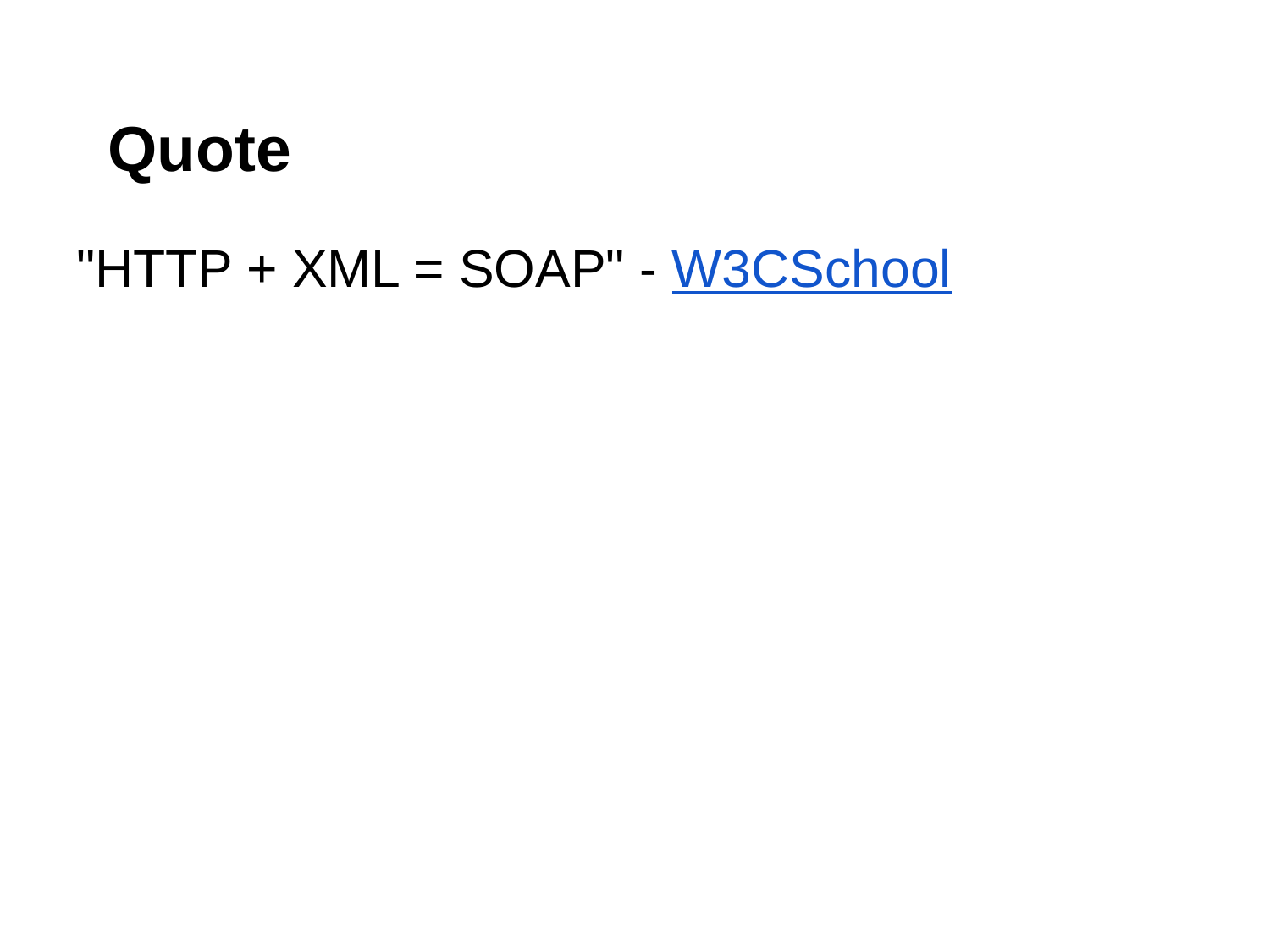

# Quote
"HTTP + XML = SOAP" - W3CSchool